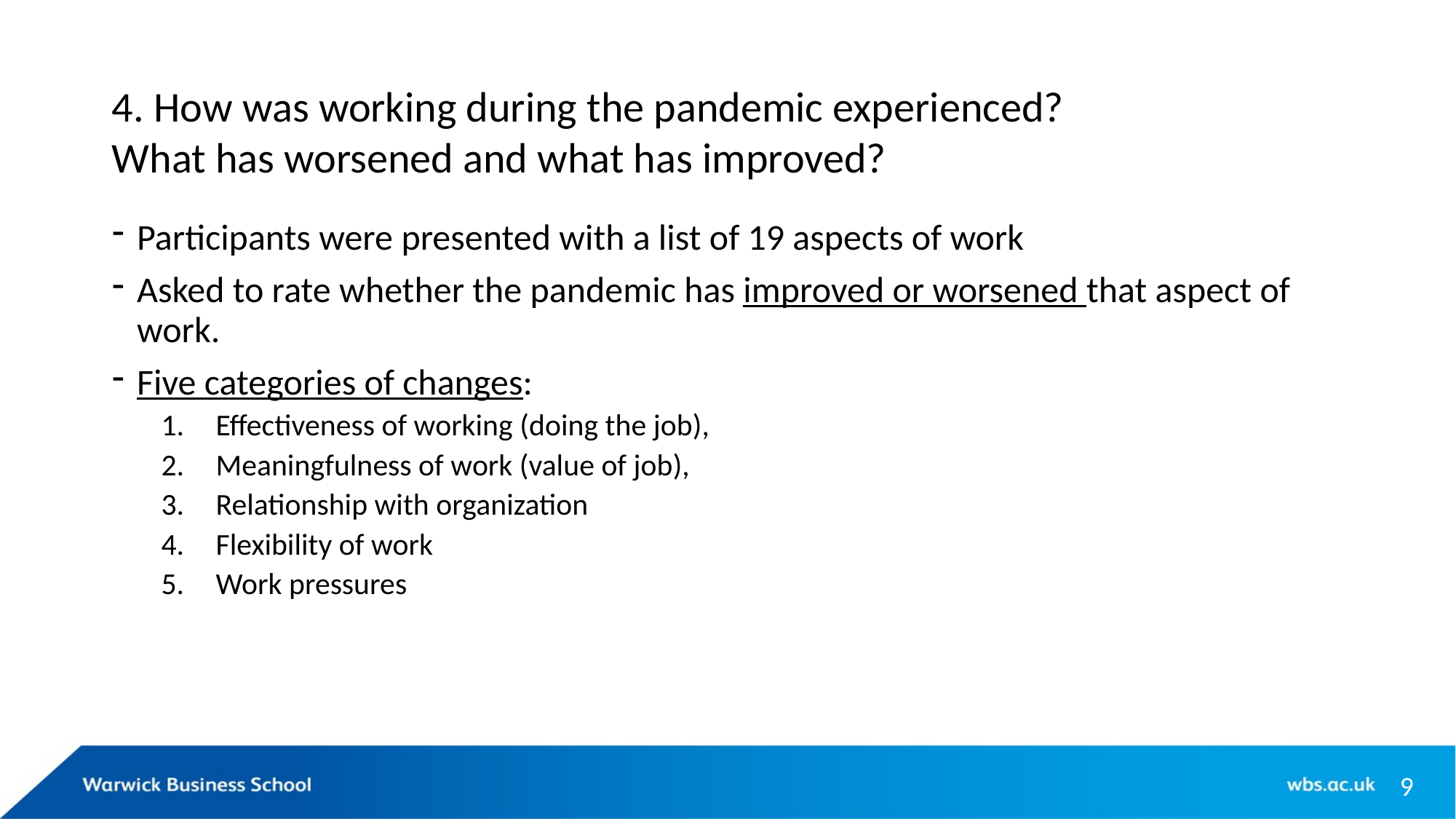

4. How was working during the pandemic experienced? What has worsened and what has improved?
Participants were presented with a list of 19 aspects of work
Asked to rate whether the pandemic has improved or worsened that aspect of work.
Five categories of changes:
Effectiveness of working (doing the job),
Meaningfulness of work (value of job),
Relationship with organization
Flexibility of work
Work pressures
9